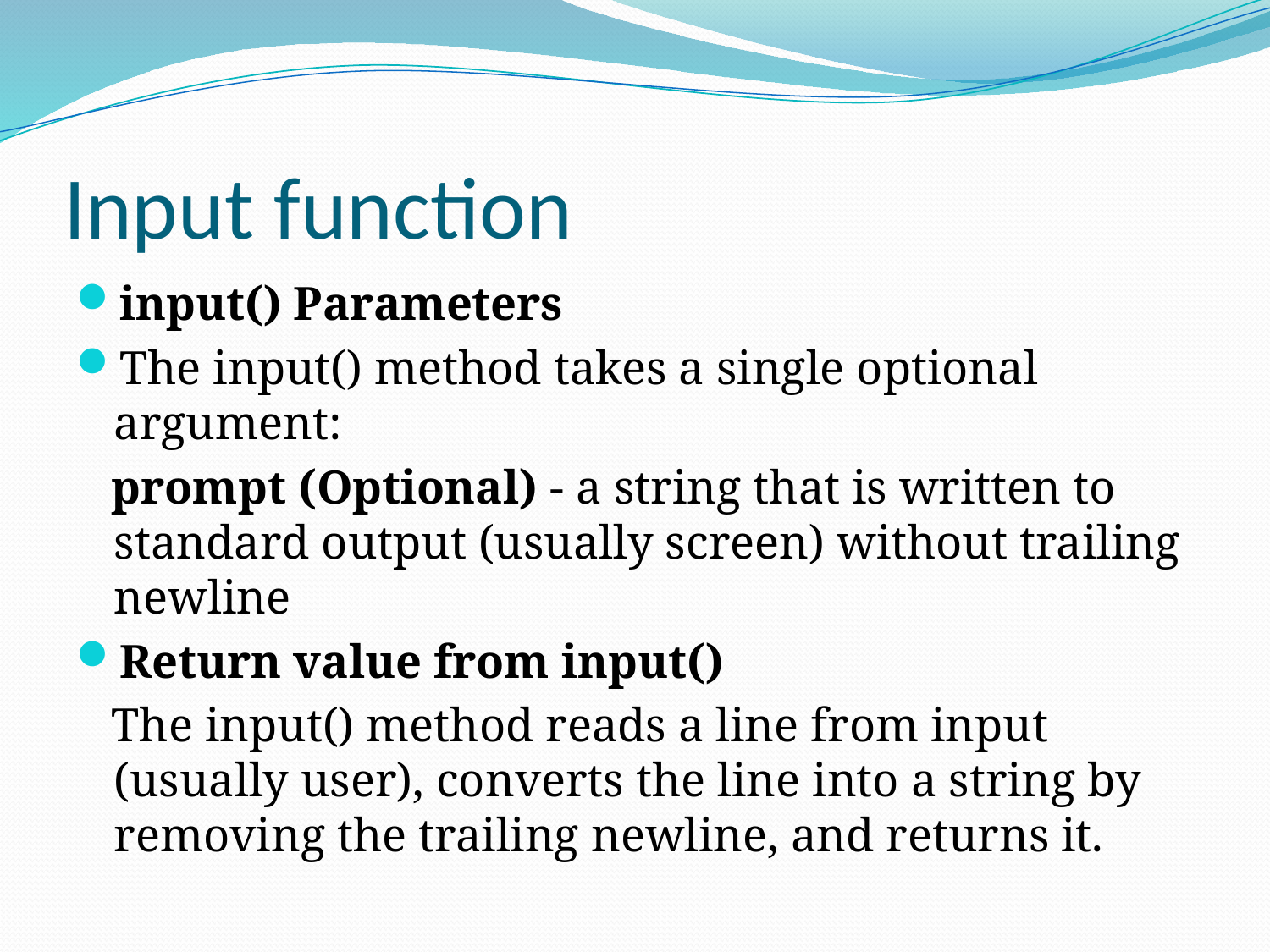

# Input function
input() Parameters
The input() method takes a single optional argument:
   prompt (Optional) - a string that is written to standard output (usually screen) without trailing newline
Return value from input()
   The input() method reads a line from input (usually user), converts the line into a string by removing the trailing newline, and returns it.